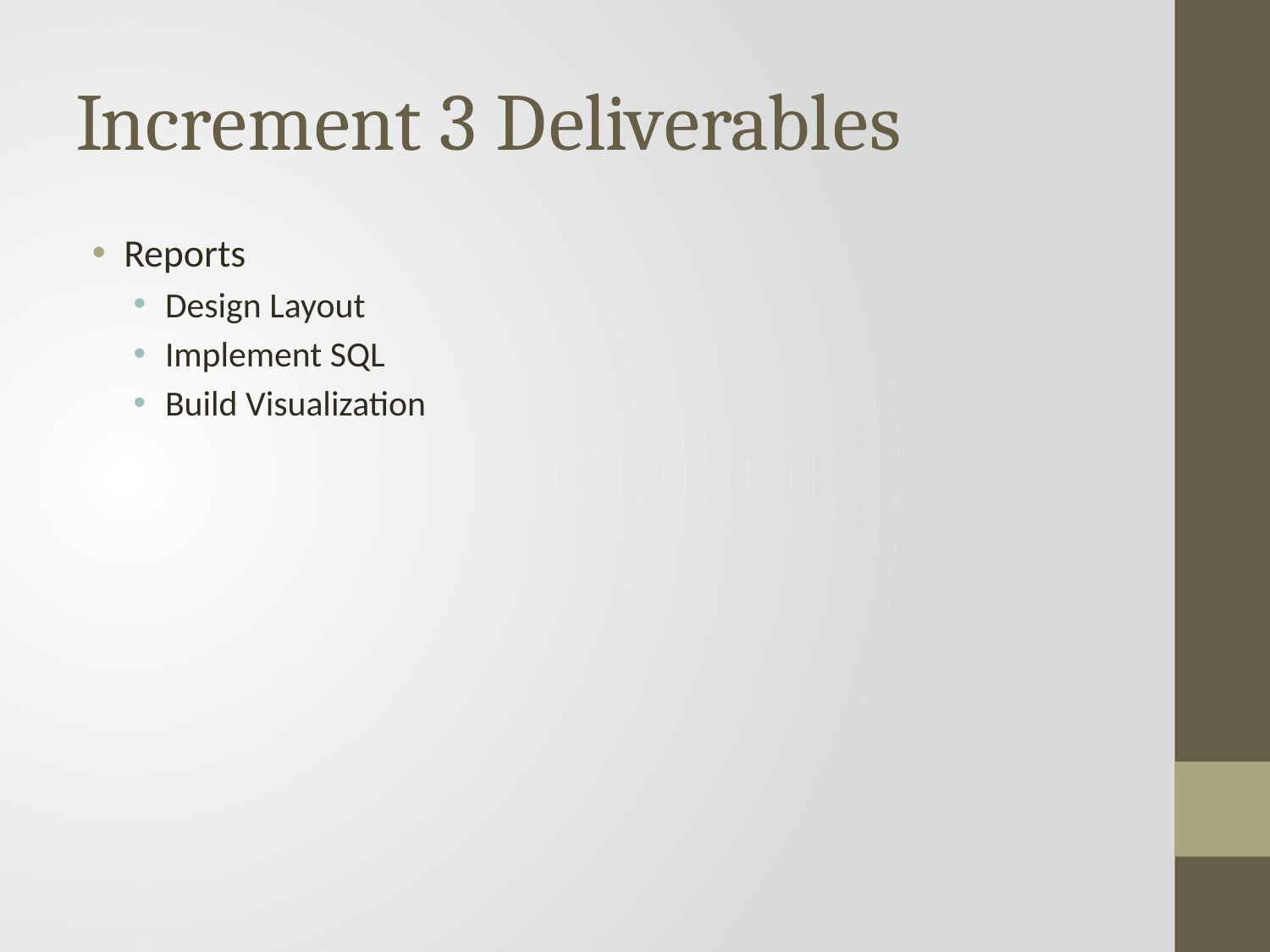

# Increment 3 Deliverables
Reports
Design Layout
Implement SQL
Build Visualization